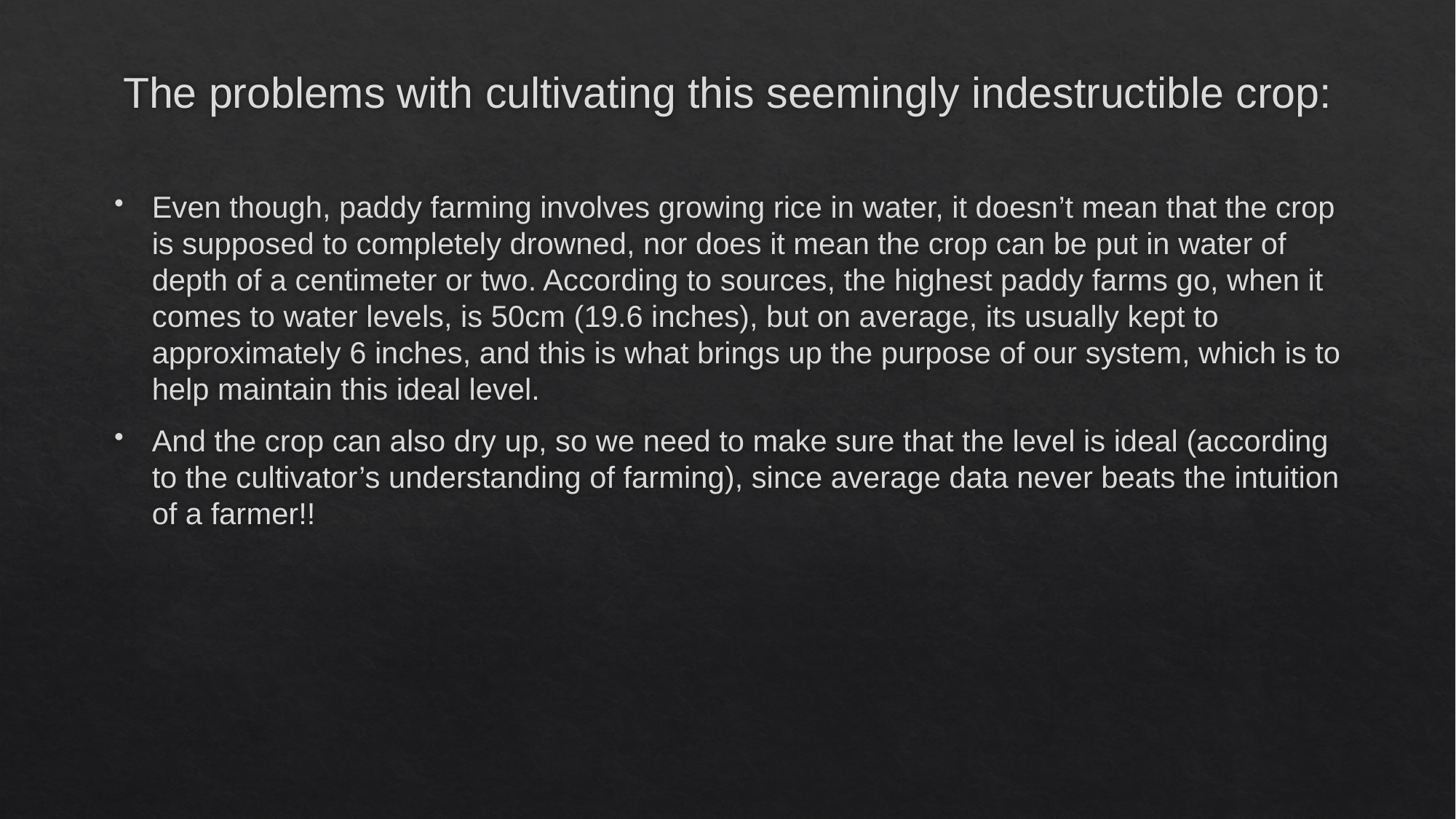

# The problems with cultivating this seemingly indestructible crop:
Even though, paddy farming involves growing rice in water, it doesn’t mean that the crop is supposed to completely drowned, nor does it mean the crop can be put in water of depth of a centimeter or two. According to sources, the highest paddy farms go, when it comes to water levels, is 50cm (19.6 inches), but on average, its usually kept to approximately 6 inches, and this is what brings up the purpose of our system, which is to help maintain this ideal level.
And the crop can also dry up, so we need to make sure that the level is ideal (according to the cultivator’s understanding of farming), since average data never beats the intuition of a farmer!!